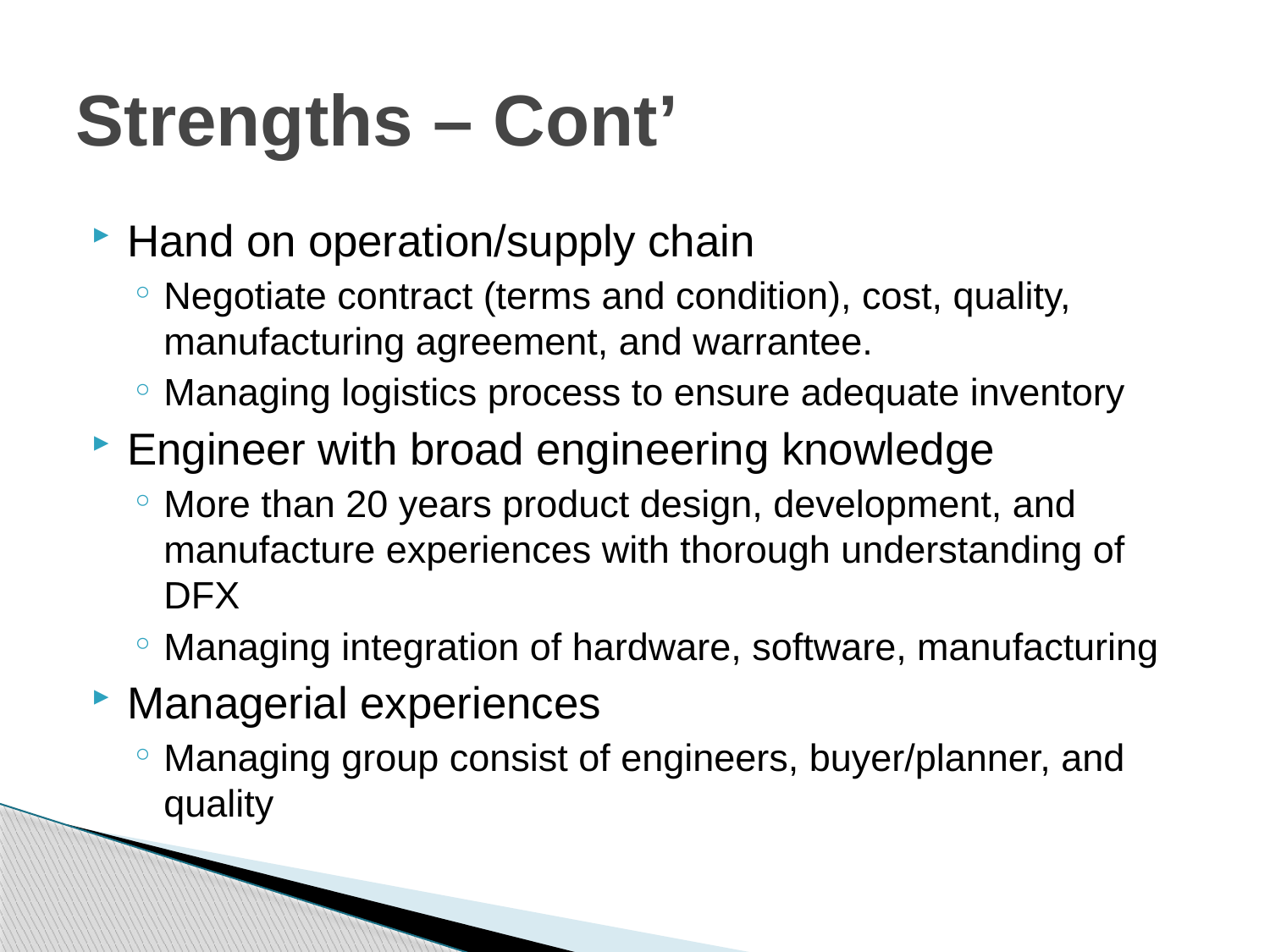

# Strengths – Cont’
Hand on operation/supply chain
Negotiate contract (terms and condition), cost, quality, manufacturing agreement, and warrantee.
Managing logistics process to ensure adequate inventory
Engineer with broad engineering knowledge
More than 20 years product design, development, and manufacture experiences with thorough understanding of DFX
Managing integration of hardware, software, manufacturing
Managerial experiences
Managing group consist of engineers, buyer/planner, and quality